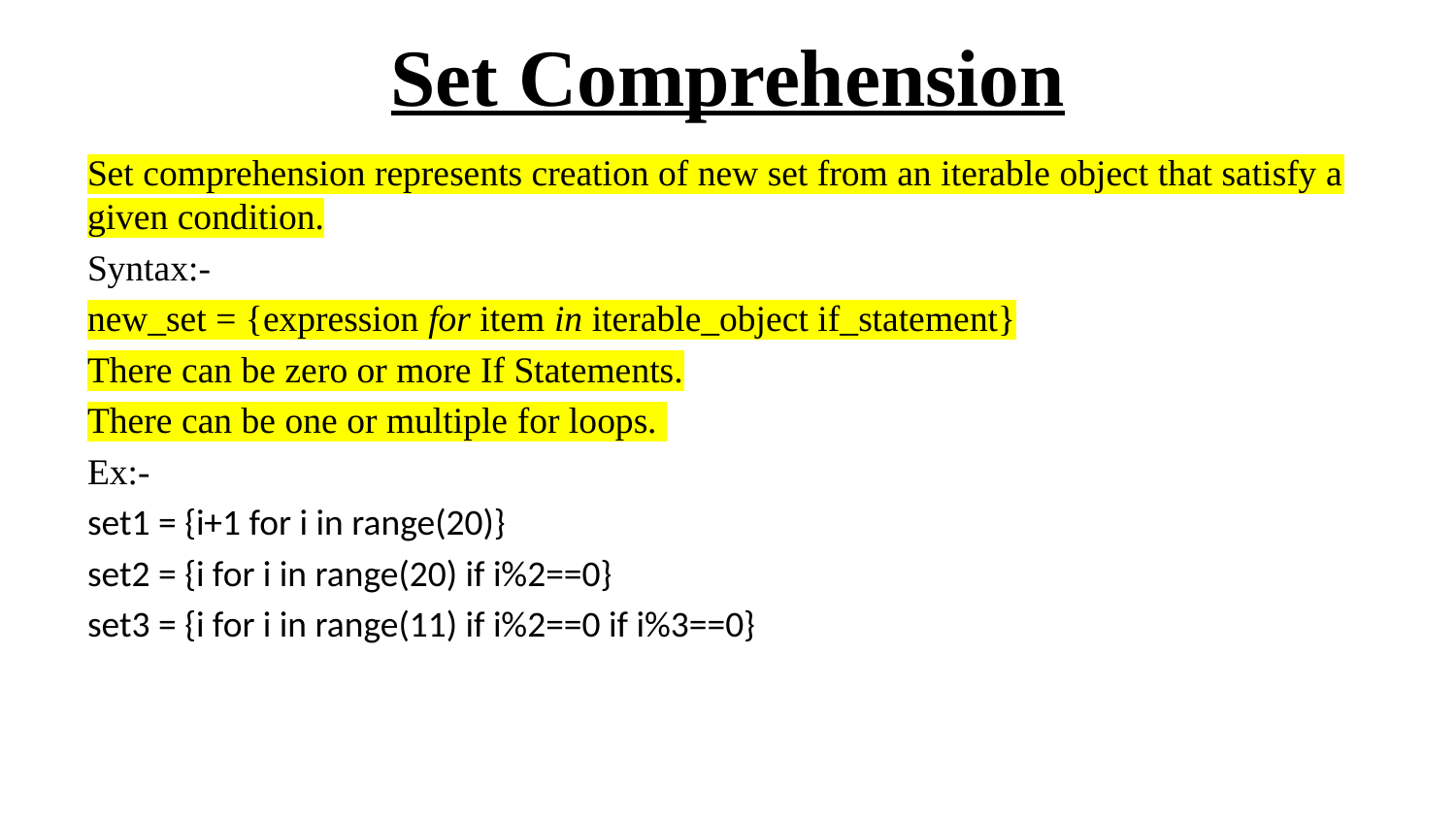

# Set Comprehension
Set comprehension represents creation of new set from an iterable object that satisfy a given condition.
Syntax:-
new_set = {expression for item in iterable_object if_statement}
There can be zero or more If Statements.
There can be one or multiple for loops.
Ex:-
set1 = {i+1 for i in range(20)}
set2 = {i for i in range(20) if i%2==0}
set3 = {i for i in range(11) if i%2==0 if i%3==0}